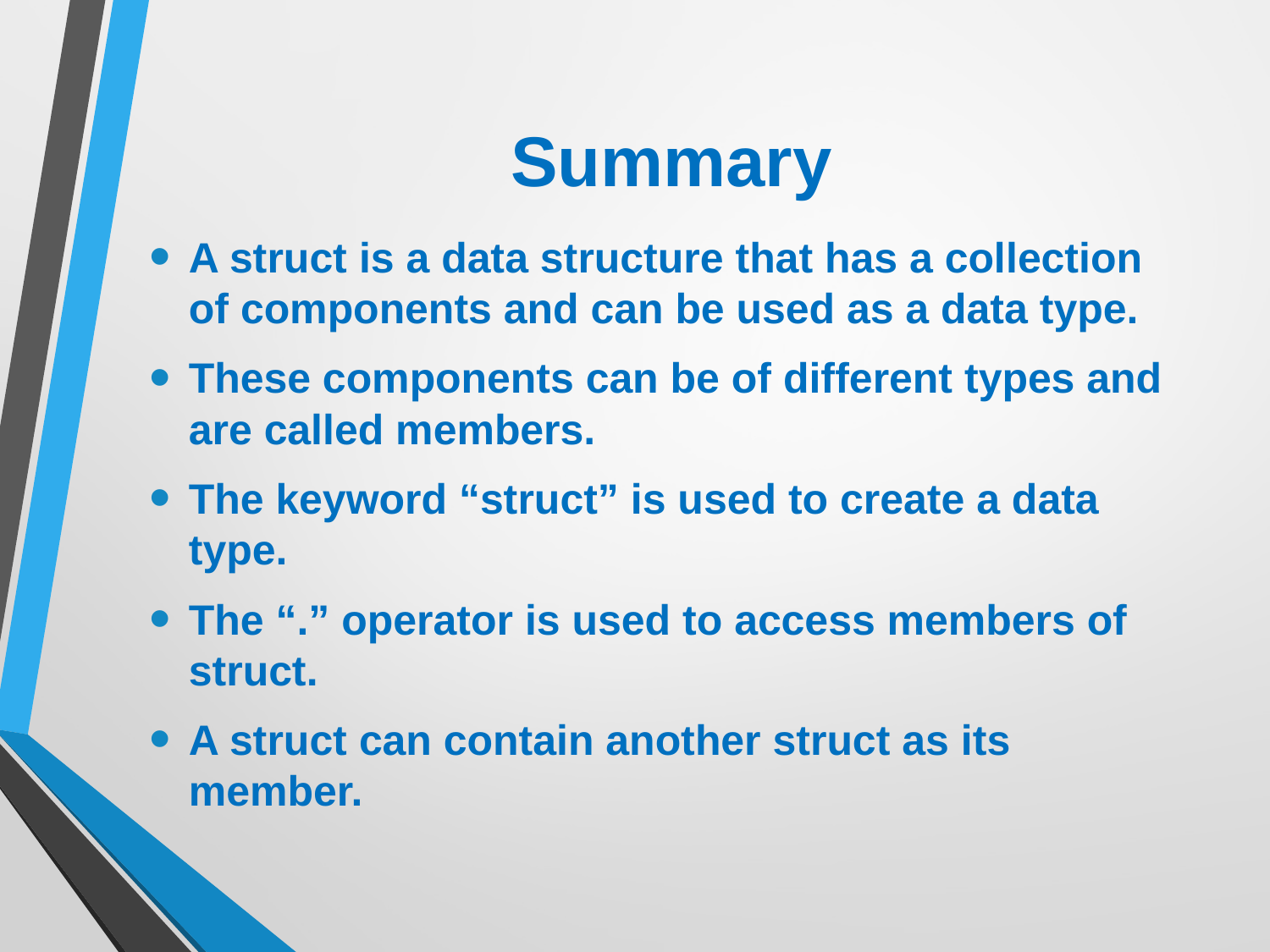

# Summary
A struct is a data structure that has a collection of components and can be used as a data type.
These components can be of different types and are called members.
The keyword “struct” is used to create a data type.
The “.” operator is used to access members of struct.
A struct can contain another struct as its member.